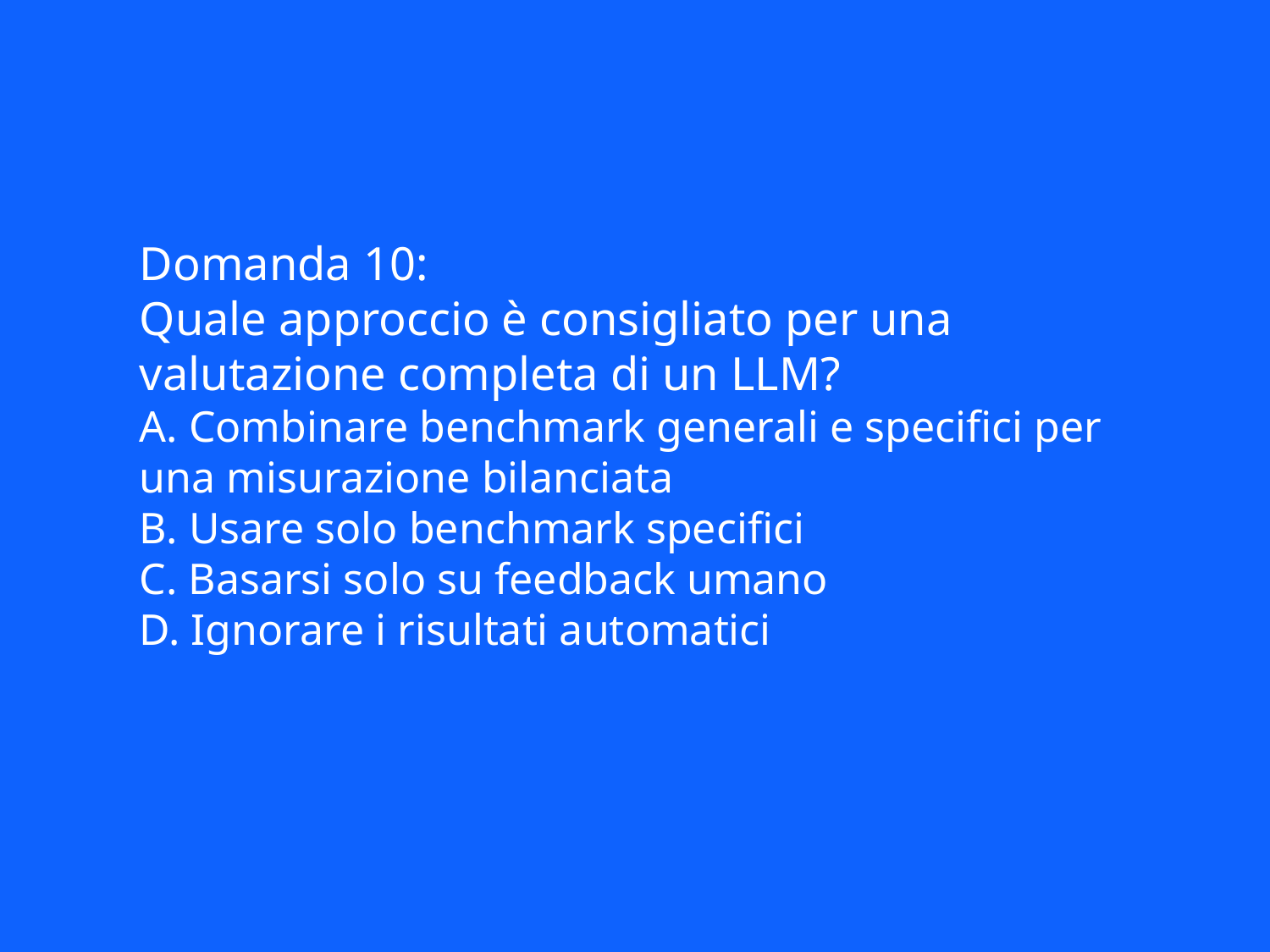

Domanda 10:
Quale approccio è consigliato per una valutazione completa di un LLM?
A. Combinare benchmark generali e specifici per una misurazione bilanciata
B. Usare solo benchmark specifici
C. Basarsi solo su feedback umano
D. Ignorare i risultati automatici